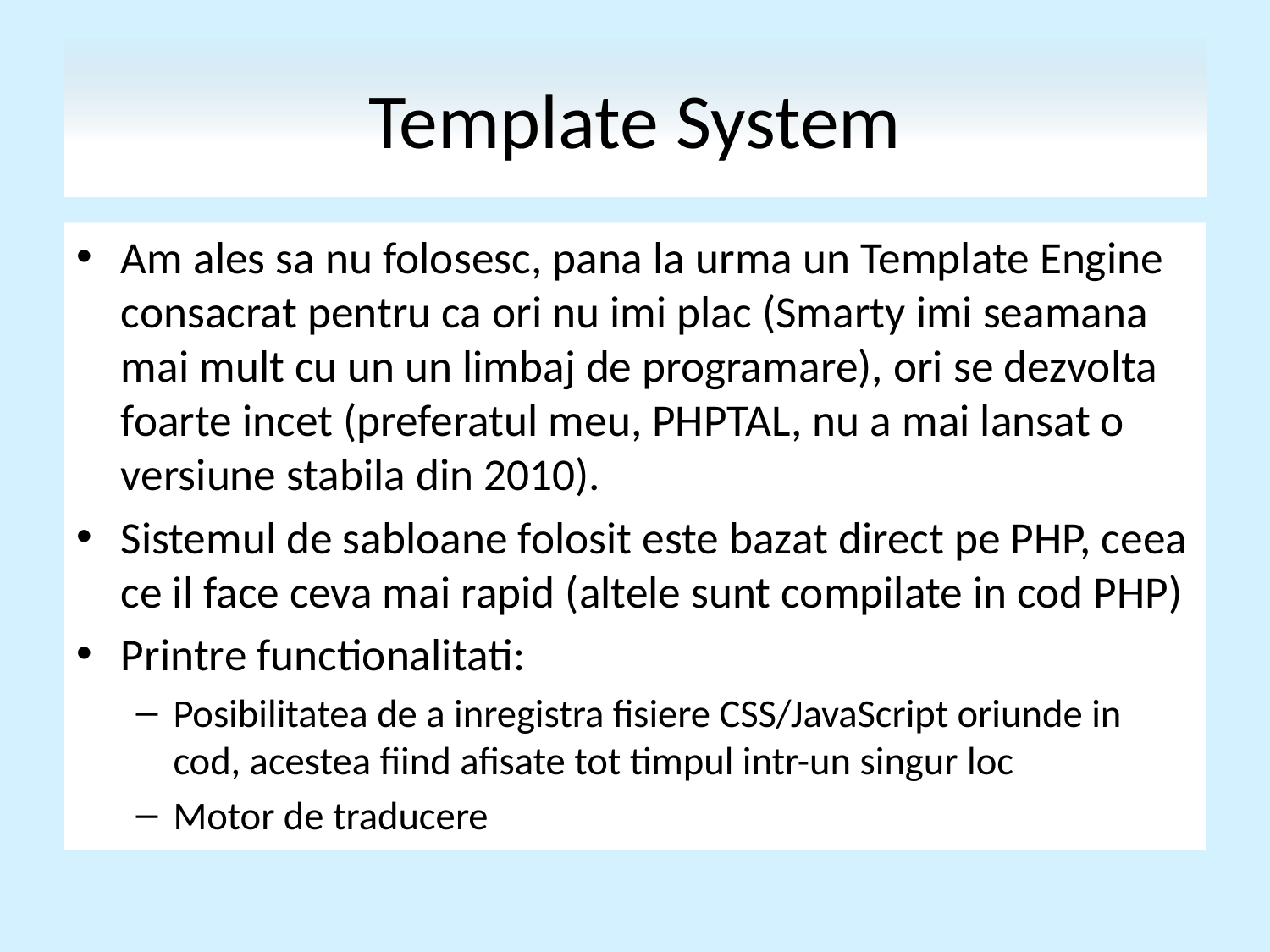

# Template System
Am ales sa nu folosesc, pana la urma un Template Engine consacrat pentru ca ori nu imi plac (Smarty imi seamana mai mult cu un un limbaj de programare), ori se dezvolta foarte incet (preferatul meu, PHPTAL, nu a mai lansat o versiune stabila din 2010).
Sistemul de sabloane folosit este bazat direct pe PHP, ceea ce il face ceva mai rapid (altele sunt compilate in cod PHP)
Printre functionalitati:
Posibilitatea de a inregistra fisiere CSS/JavaScript oriunde in cod, acestea fiind afisate tot timpul intr-un singur loc
Motor de traducere